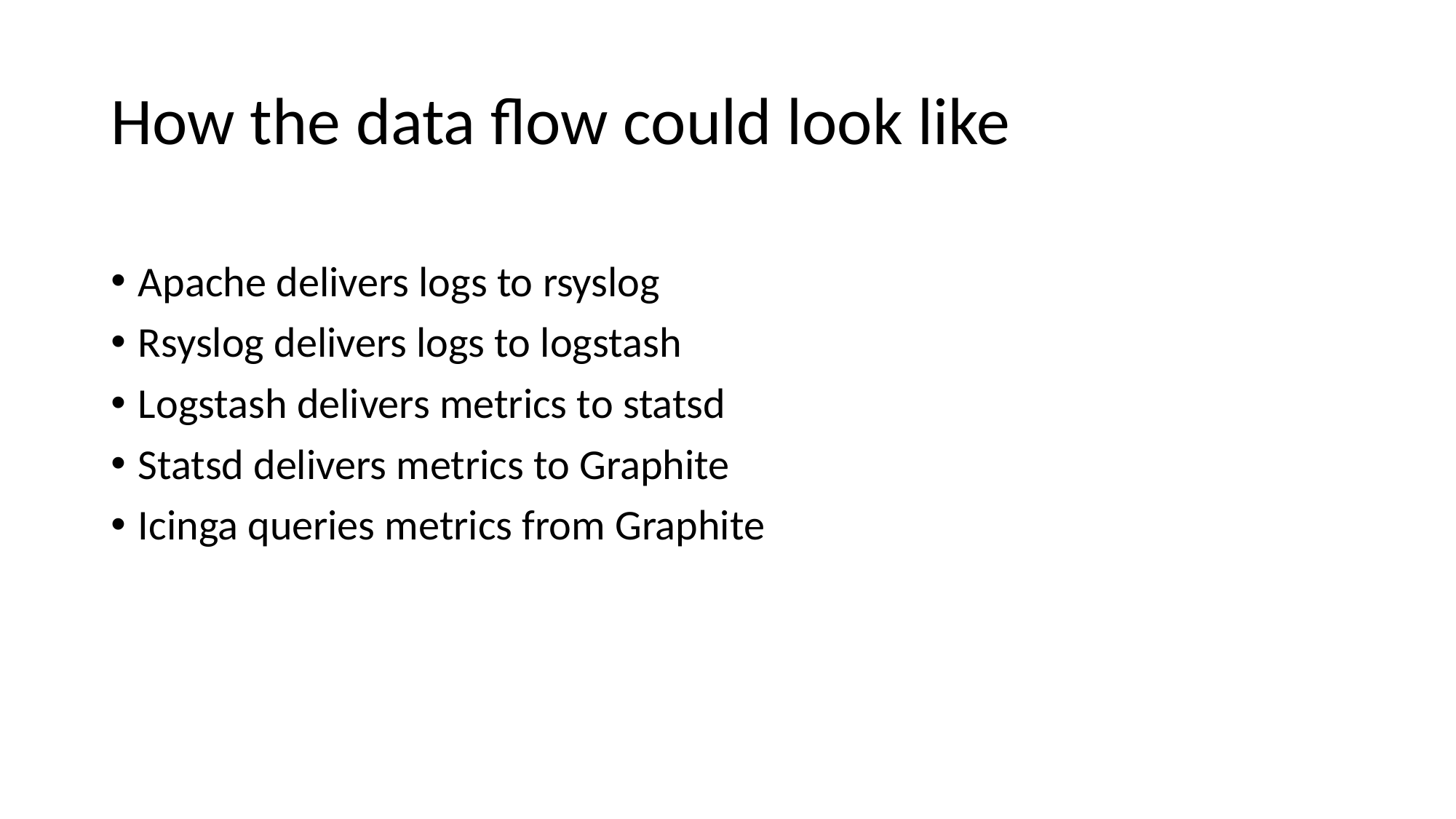

# How the data flow could look like

Apache delivers logs to rsyslog
Rsyslog delivers logs to logstash
Logstash delivers metrics to statsd
Statsd delivers metrics to Graphite
Icinga queries metrics from Graphite